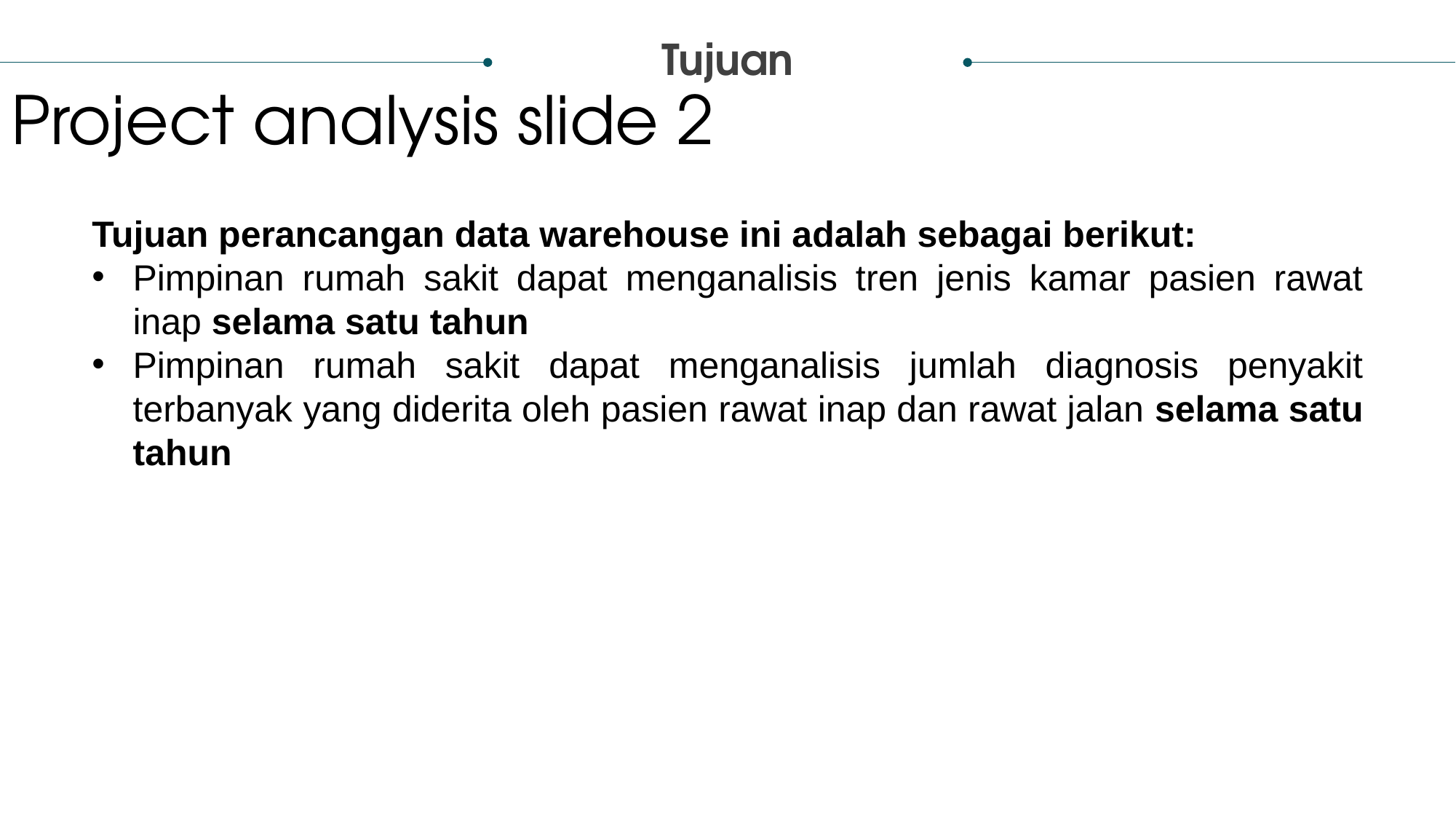

Tujuan
Project analysis slide 2
Tujuan perancangan data warehouse ini adalah sebagai berikut:
Pimpinan rumah sakit dapat menganalisis tren jenis kamar pasien rawat inap selama satu tahun
Pimpinan rumah sakit dapat menganalisis jumlah diagnosis penyakit terbanyak yang diderita oleh pasien rawat inap dan rawat jalan selama satu tahun